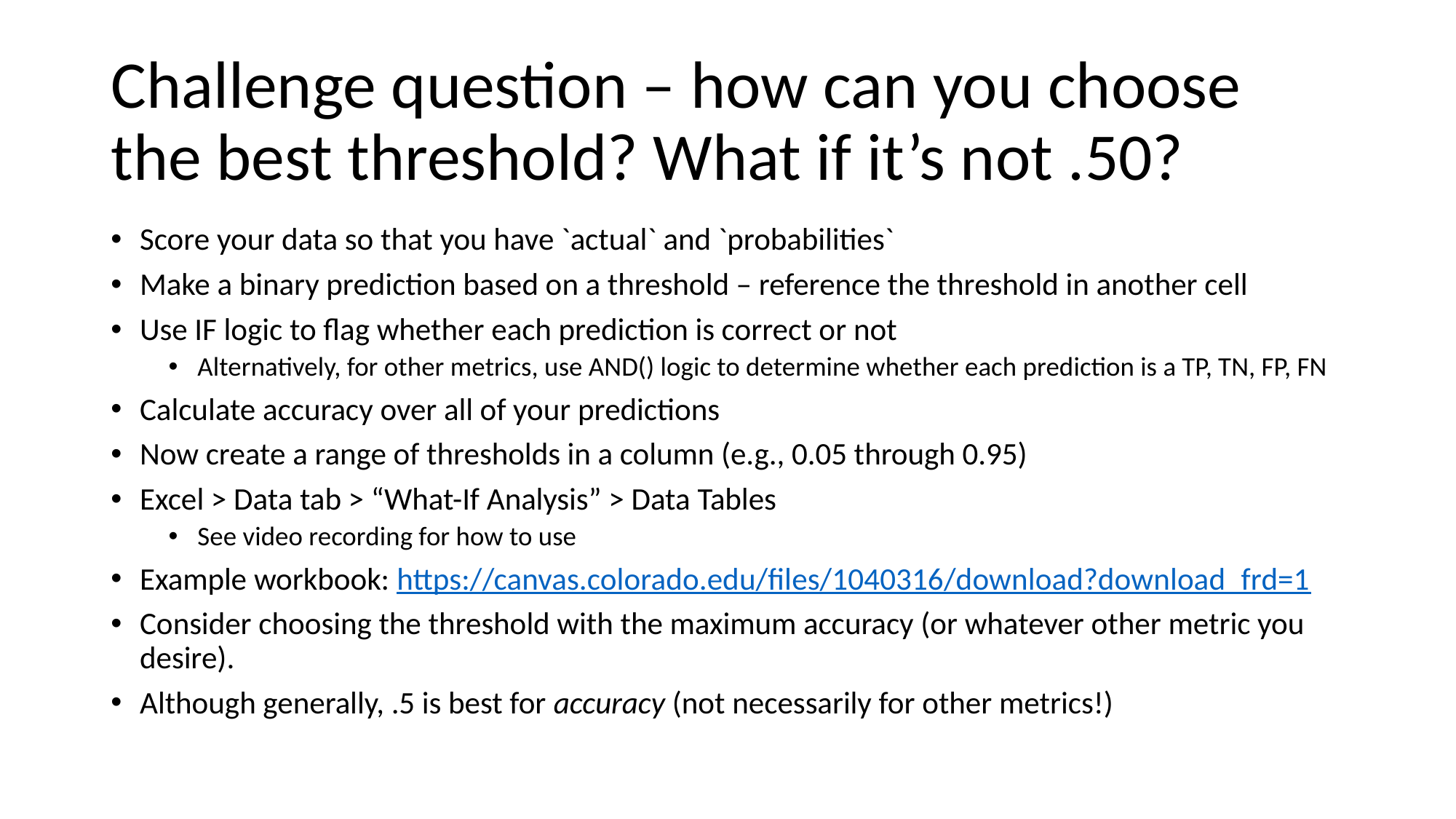

# Challenge question – how can you choose the best threshold? What if it’s not .50?
Score your data so that you have `actual` and `probabilities`
Make a binary prediction based on a threshold – reference the threshold in another cell
Use IF logic to flag whether each prediction is correct or not
Alternatively, for other metrics, use AND() logic to determine whether each prediction is a TP, TN, FP, FN
Calculate accuracy over all of your predictions
Now create a range of thresholds in a column (e.g., 0.05 through 0.95)
Excel > Data tab > “What-If Analysis” > Data Tables
See video recording for how to use
Example workbook: https://canvas.colorado.edu/files/1040316/download?download_frd=1
Consider choosing the threshold with the maximum accuracy (or whatever other metric you desire).
Although generally, .5 is best for accuracy (not necessarily for other metrics!)